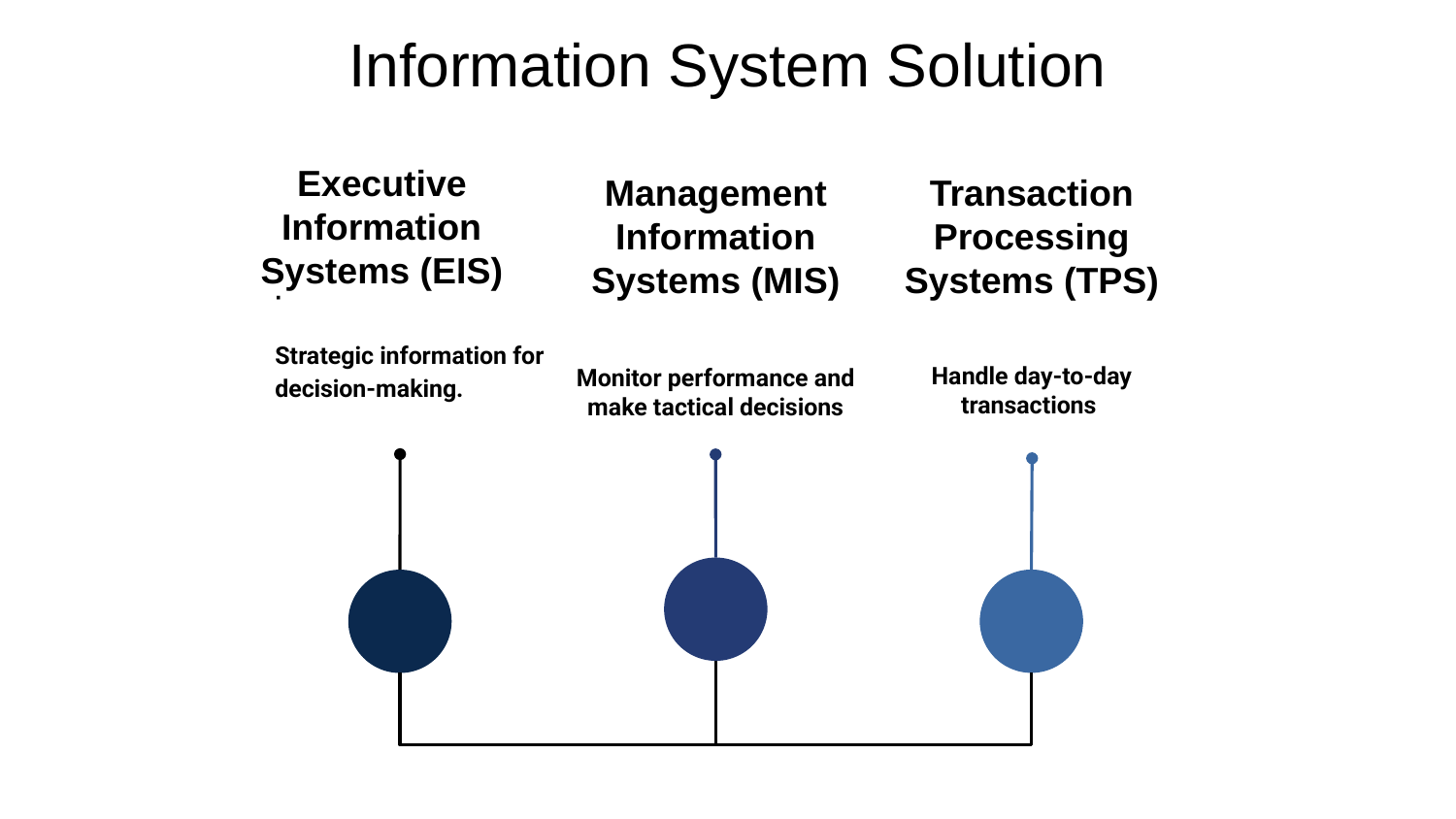

# Information System Solution

Transaction Processing Systems (TPS)

Handle day-to-day transactions
Executive Information Systems (EIS)
·
Strategic information for decision-making.

Management Information Systems (MIS)

Monitor performance and make tactical decisions